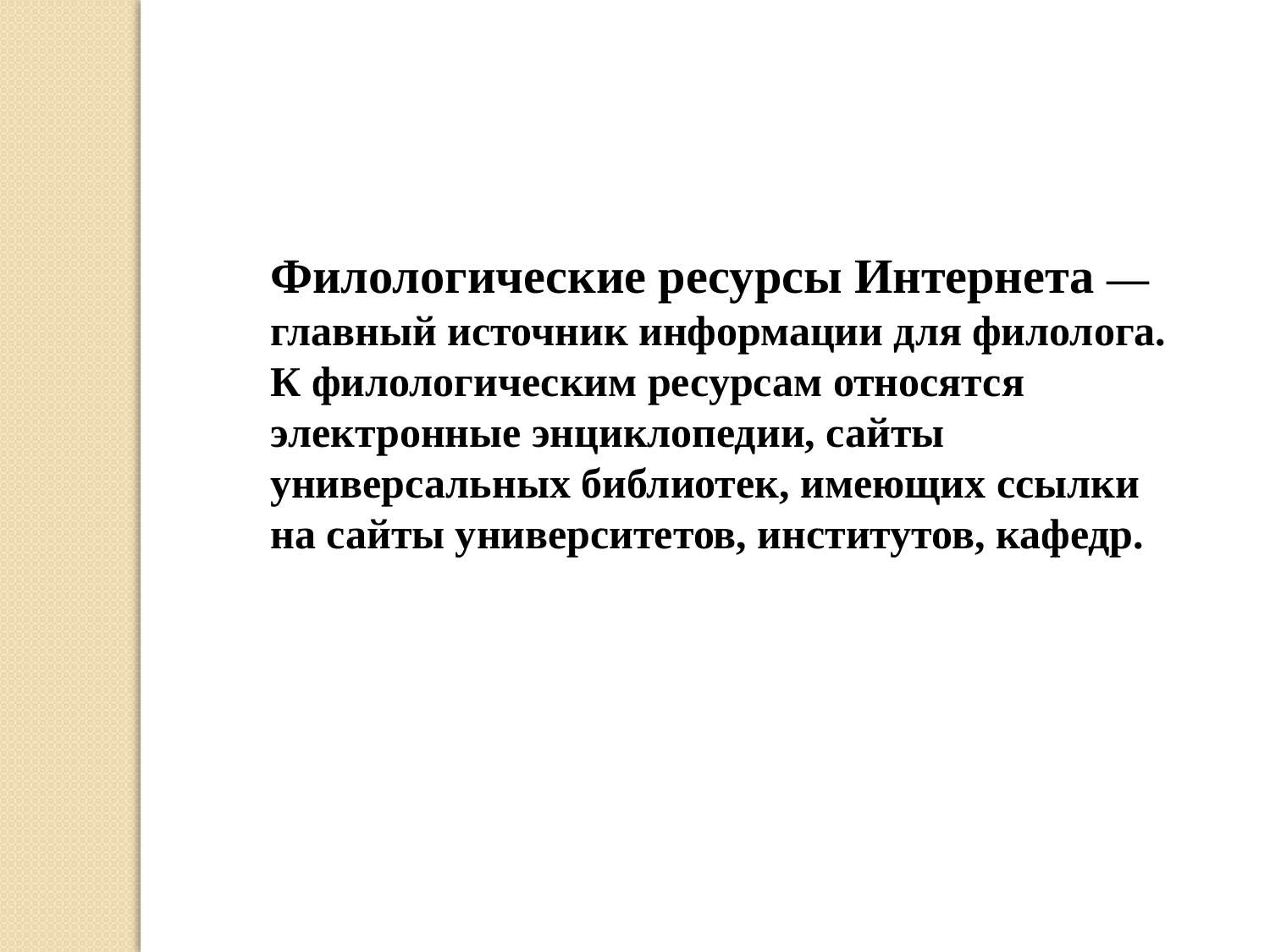

Филологические ресурсы Интернета —
главный источник информации для филолога. К филологическим ресурсам относятся электронные энциклопедии, сайты универсальных библиотек, имеющих ссылки на сайты университетов, институтов, кафедр.